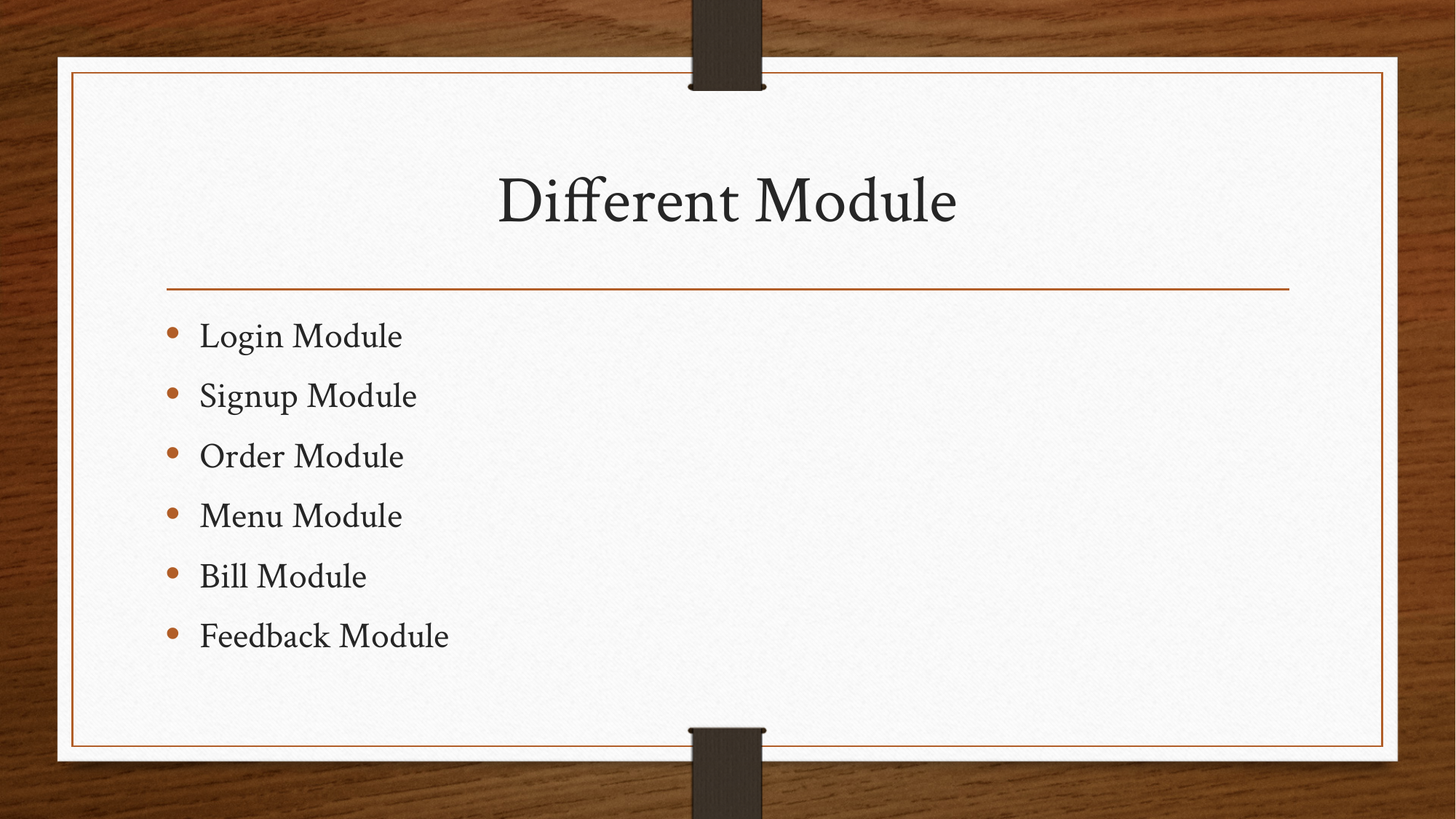

# Different Module
Login Module
Signup Module
Order Module
Menu Module
Bill Module
Feedback Module